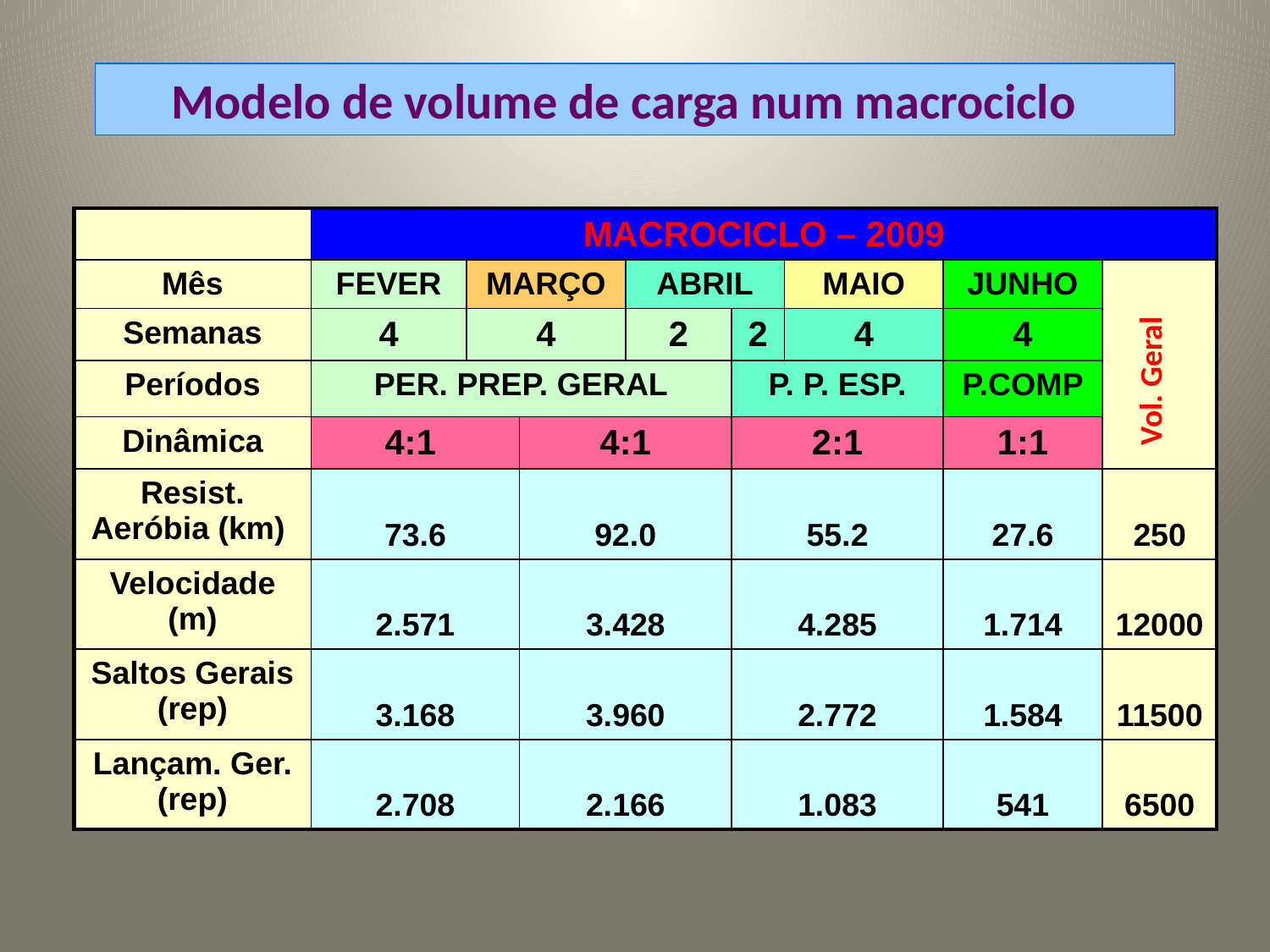

Modelo de volume de carga num macrociclo
|  | MACROCICLO – 2009 |  |  |  |  |  |  |  |
| --- | --- | --- | --- | --- | --- | --- | --- | --- |
| Mês | FEVER | MARÇO |  | ABRIL |  | MAIO | JUNHO |  |
| Semanas | 4 | 4 |  | 2 | 2 | 4 | 4 |  |
| Períodos | PER. PREP. GERAL |  |  |  | P. P. ESP. |  | P.COMP |  |
| Dinâmica | 4:1 |  | 4:1 |  | 2:1 |  | 1:1 |  |
| Resist. Aeróbia (km) | 73.6 |  | 92.0 |  | 55.2 |  | 27.6 | 250 |
| Velocidade (m) | 2.571 |  | 3.428 |  | 4.285 |  | 1.714 | 12000 |
| Saltos Gerais (rep) | 3.168 |  | 3.960 |  | 2.772 |  | 1.584 | 11500 |
| Lançam. Ger. (rep) | 2.708 |  | 2.166 |  | 1.083 |  | 541 | 6500 |
Vol. Geral